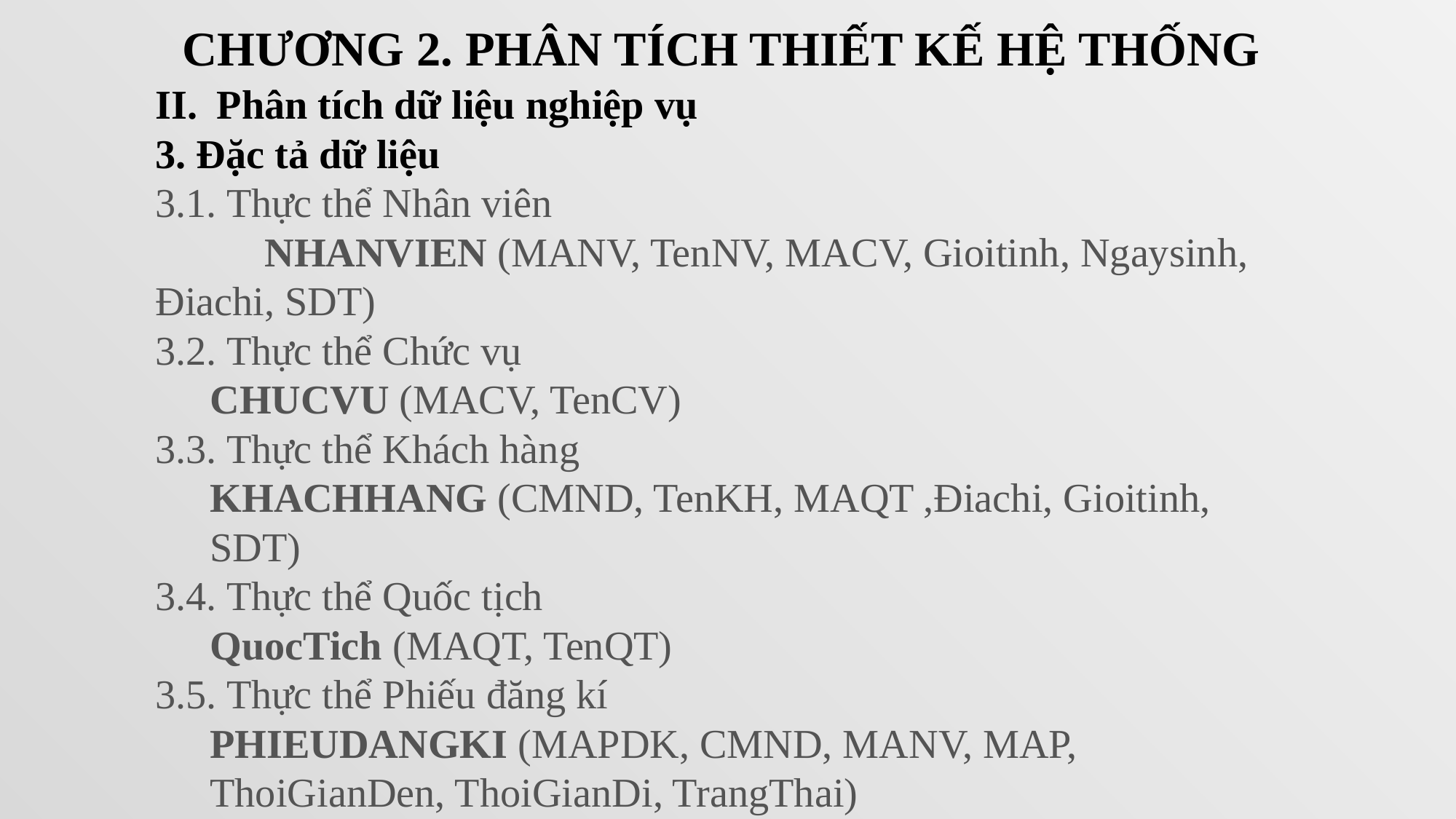

CHƯƠNG 2. PHÂN TÍCH THIẾT KẾ HỆ THỐNG
Phân tích dữ liệu nghiệp vụ
3. Đặc tả dữ liệu
3.1. Thực thể Nhân viên
	NHANVIEN (MANV, TenNV, MACV, Gioitinh, Ngaysinh, Điachi, SDT)
3.2. Thực thể Chức vụ
CHUCVU (MACV, TenCV)
3.3. Thực thể Khách hàng
KHACHHANG (CMND, TenKH, MAQT ,Điachi, Gioitinh, SDT)
3.4. Thực thể Quốc tịch
QuocTich (MAQT, TenQT)
3.5. Thực thể Phiếu đăng kí
PHIEUDANGKI (MAPDK, CMND, MANV, MAP, ThoiGianDen, ThoiGianDi, TrangThai)